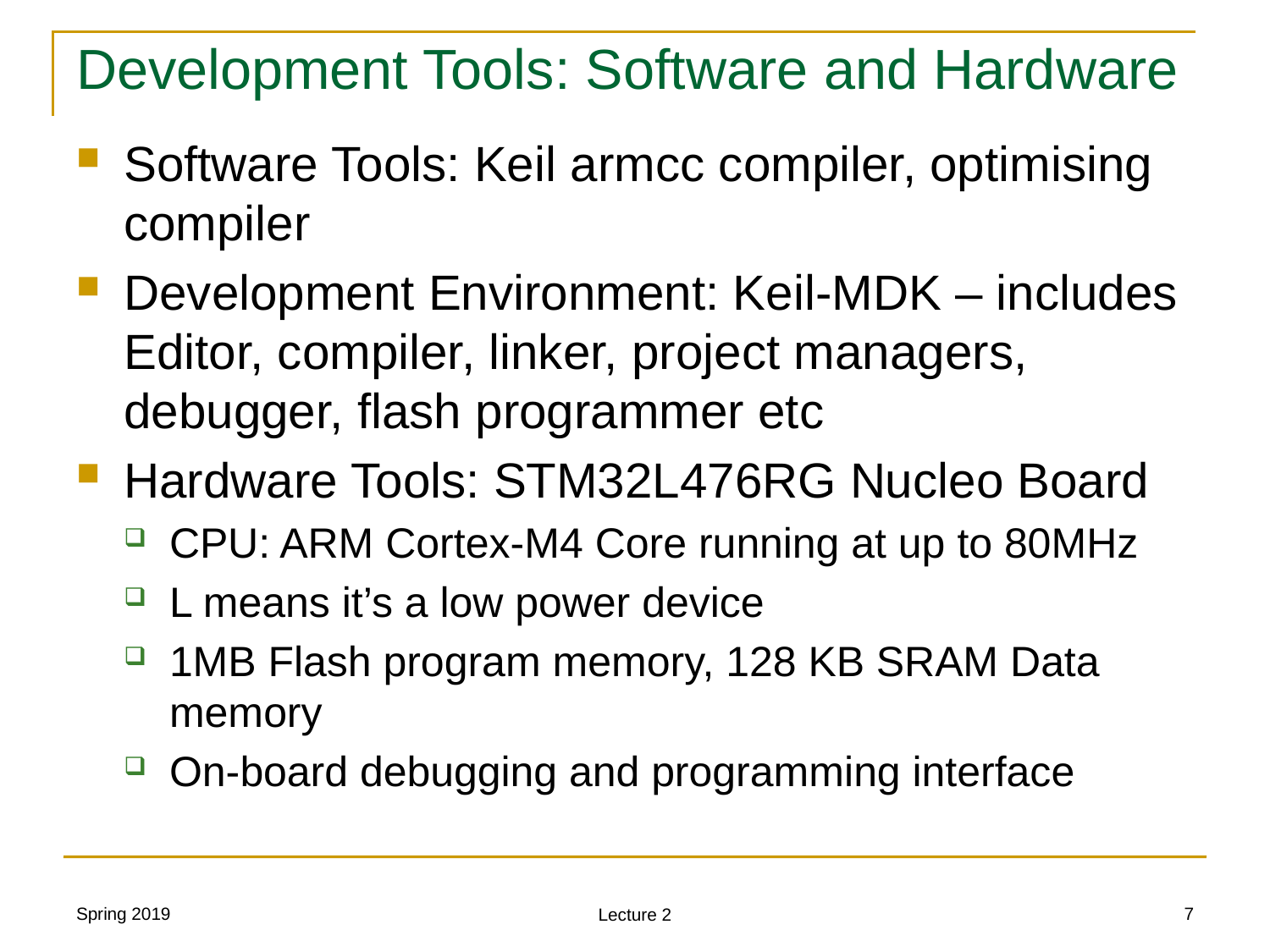

# Development Tools: Software and Hardware
Software Tools: Keil armcc compiler, optimising compiler
Development Environment: Keil-MDK – includes Editor, compiler, linker, project managers, debugger, flash programmer etc
Hardware Tools: STM32L476RG Nucleo Board
CPU: ARM Cortex-M4 Core running at up to 80MHz
L means it’s a low power device
1MB Flash program memory, 128 KB SRAM Data memory
On-board debugging and programming interface
Spring 2019
7
Lecture 2